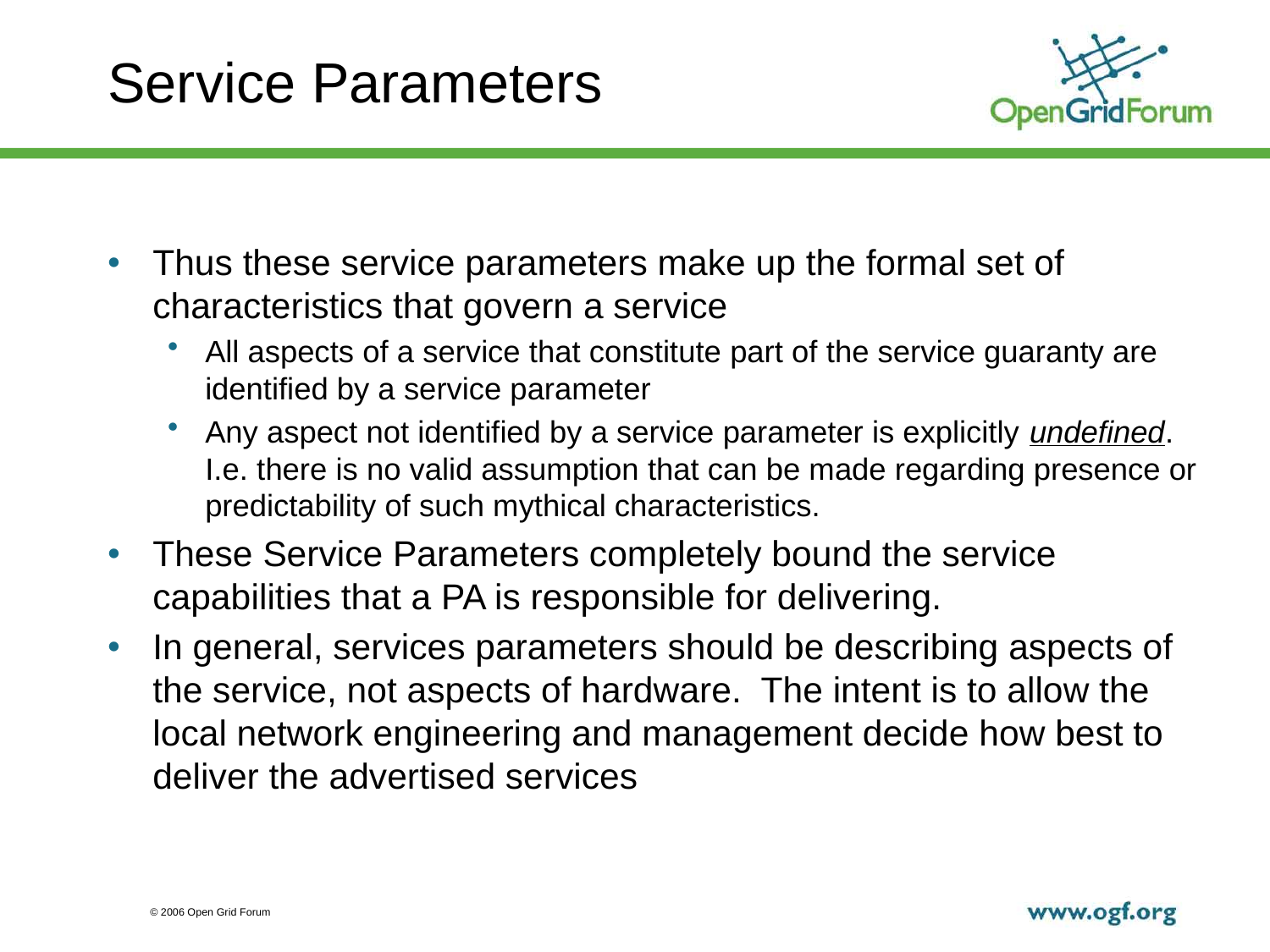

# Service Parameters
Thus these service parameters make up the formal set of characteristics that govern a service
All aspects of a service that constitute part of the service guaranty are identified by a service parameter
Any aspect not identified by a service parameter is explicitly undefined.  I.e. there is no valid assumption that can be made regarding presence or predictability of such mythical characteristics.
These Service Parameters completely bound the service capabilities that a PA is responsible for delivering.
In general, services parameters should be describing aspects of the service, not aspects of hardware.  The intent is to allow the local network engineering and management decide how best to deliver the advertised services